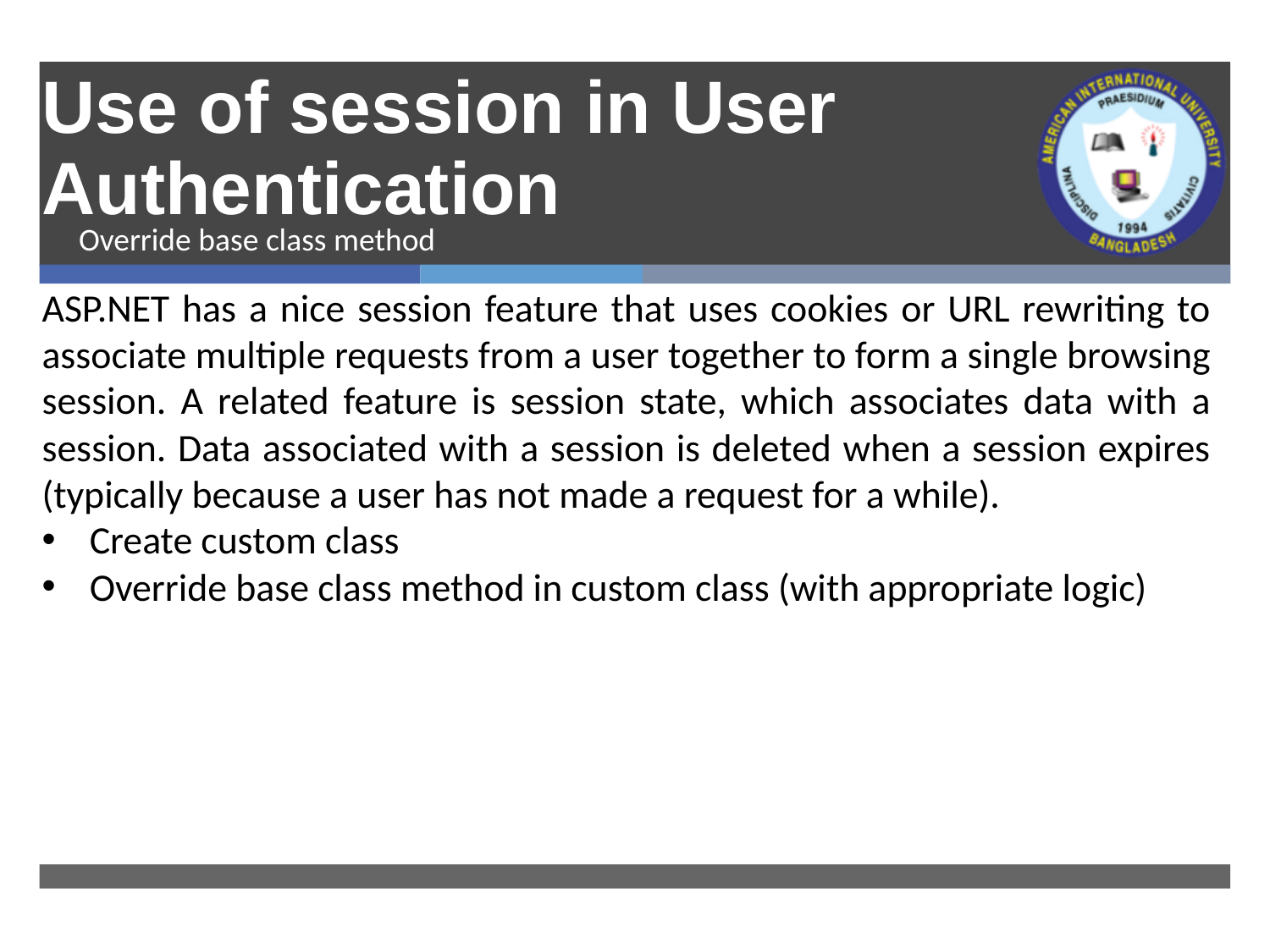

# Use of session in User Authentication
Override base class method
ASP.NET has a nice session feature that uses cookies or URL rewriting to associate multiple requests from a user together to form a single browsing session. A related feature is session state, which associates data with a session. Data associated with a session is deleted when a session expires (typically because a user has not made a request for a while).
Create custom class
Override base class method in custom class (with appropriate logic)